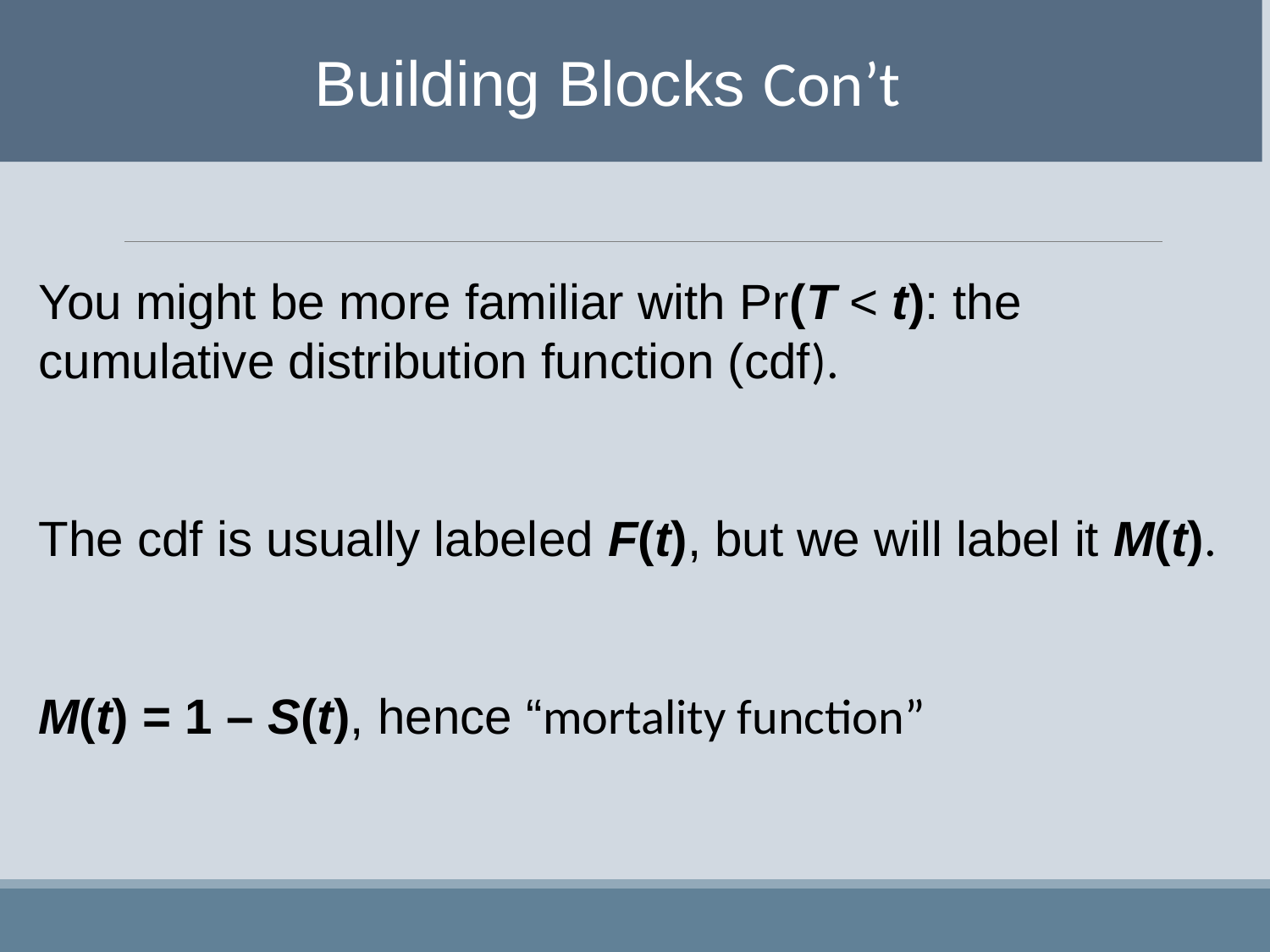

Building Blocks Con’t
You might be more familiar with Pr(T < t): the cumulative distribution function (cdf).

The cdf is usually labeled F(t), but we will label it M(t).

M(t) = 1 – S(t), hence “mortality function”